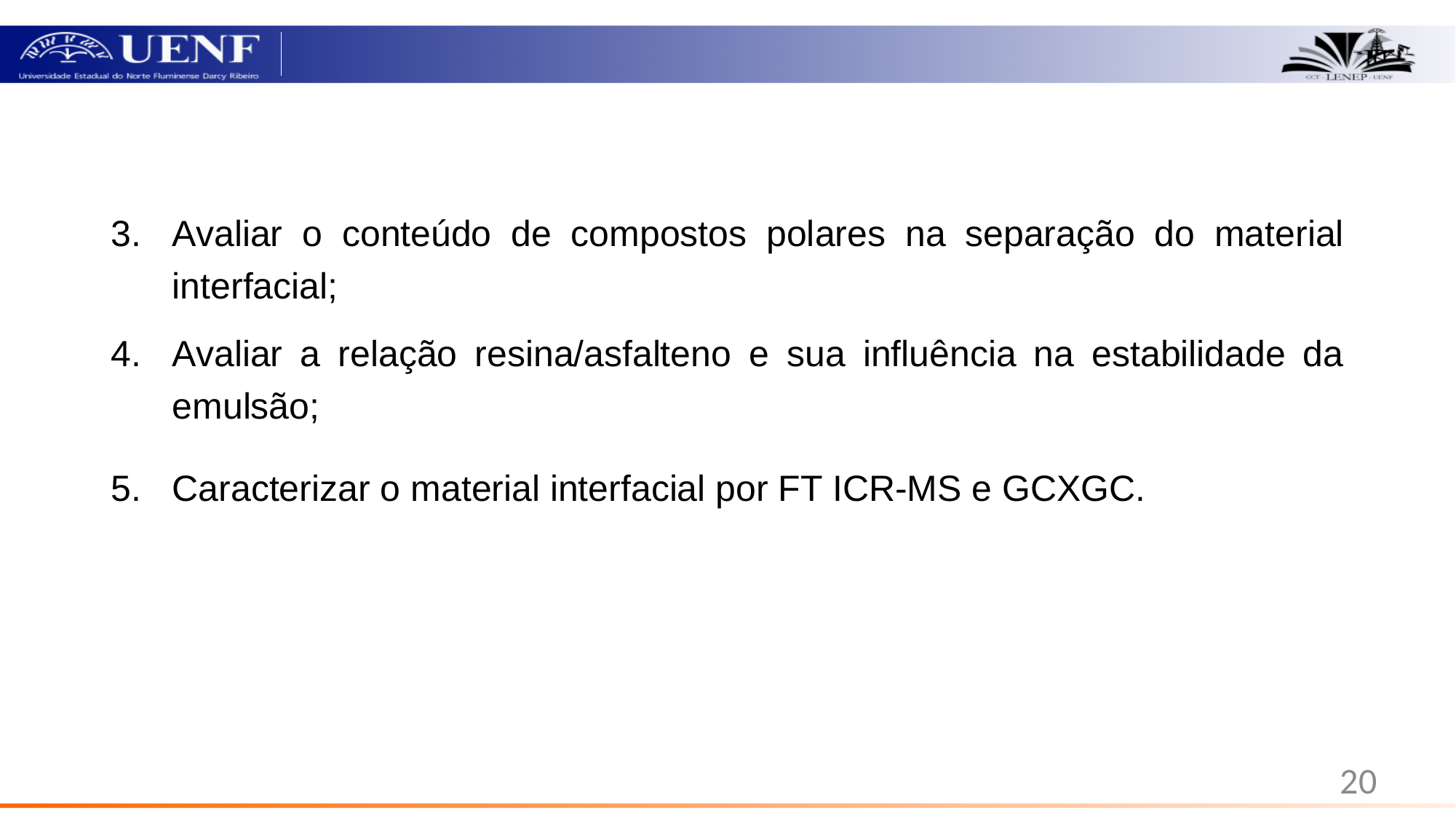

#
Avaliar o conteúdo de compostos polares na separação do material interfacial;
Avaliar a relação resina/asfalteno e sua influência na estabilidade da emulsão;
Caracterizar o material interfacial por FT ICR-MS e GCXGC.